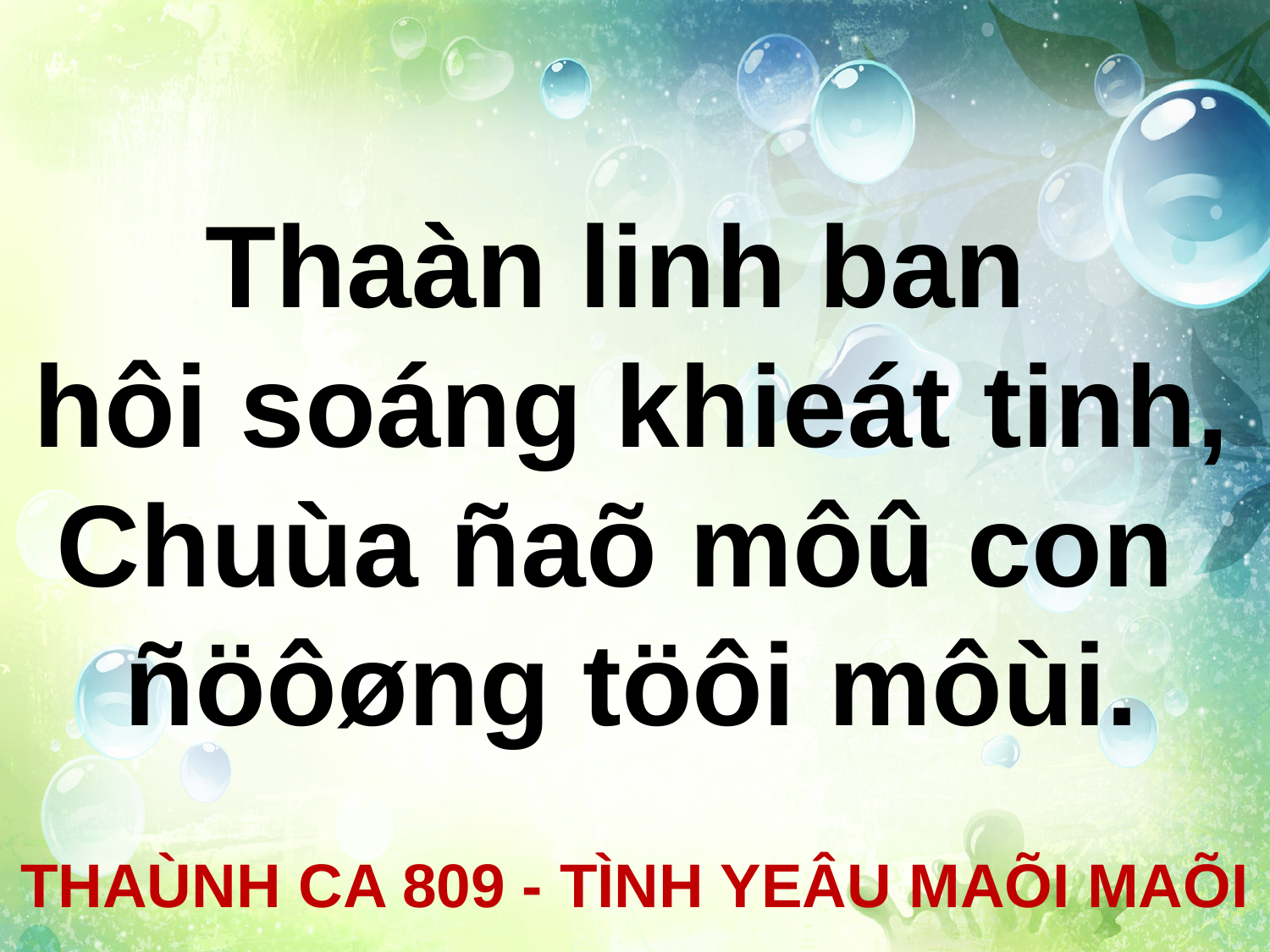

Thaàn linh ban
hôi soáng khieát tinh, Chuùa ñaõ môû con
ñöôøng töôi môùi.
THAÙNH CA 809 - TÌNH YEÂU MAÕI MAÕI